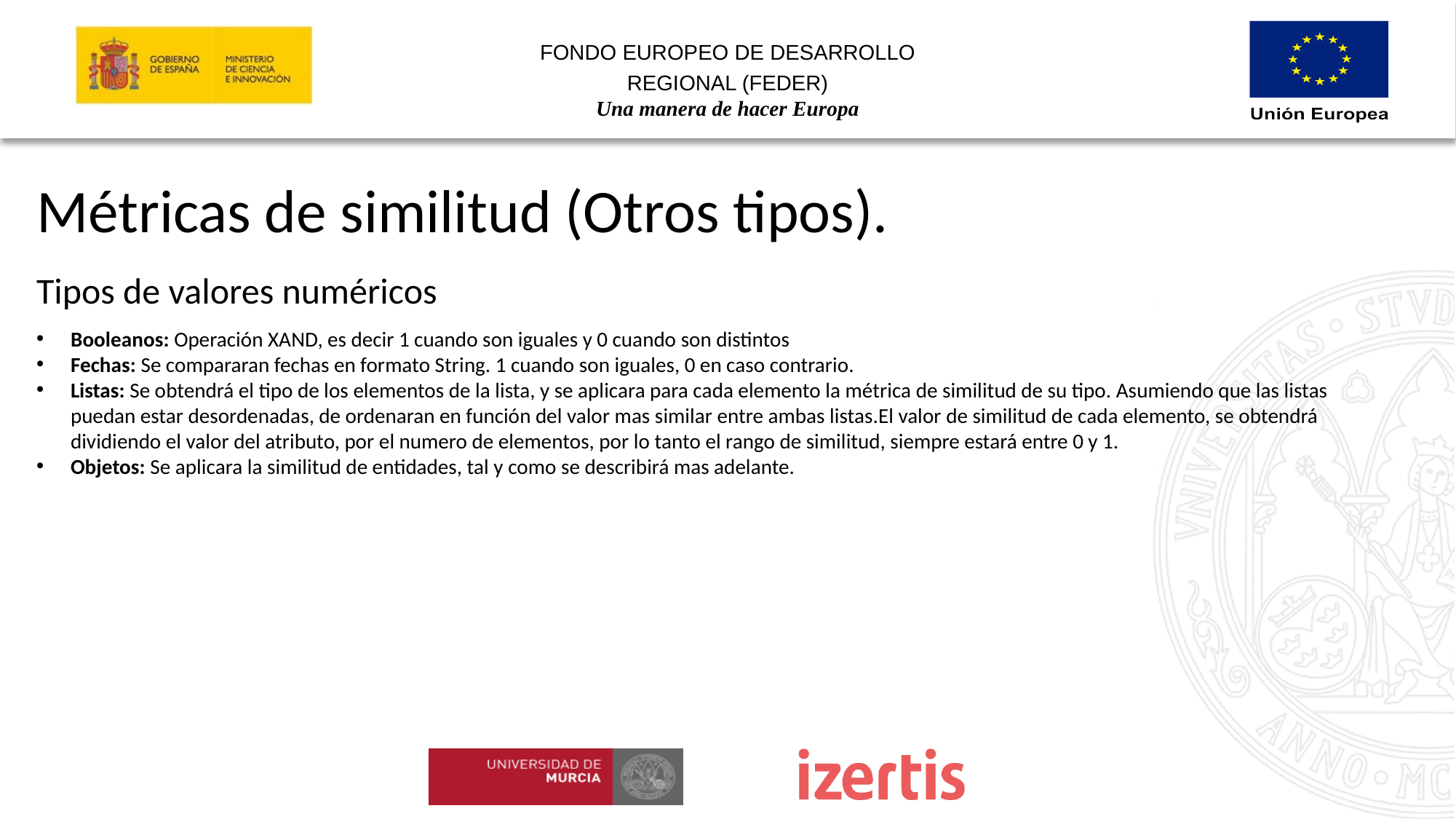

Métricas de similitud (Otros tipos).
Tipos de valores numéricos

Booleanos: Operación XAND, es decir 1 cuando son iguales y 0 cuando son distintos
Fechas: Se compararan fechas en formato String. 1 cuando son iguales, 0 en caso contrario.
Listas: Se obtendrá el tipo de los elementos de la lista, y se aplicara para cada elemento la métrica de similitud de su tipo. Asumiendo que las listas puedan estar desordenadas, de ordenaran en función del valor mas similar entre ambas listas.El valor de similitud de cada elemento, se obtendrá dividiendo el valor del atributo, por el numero de elementos, por lo tanto el rango de similitud, siempre estará entre 0 y 1.
Objetos: Se aplicara la similitud de entidades, tal y como se describirá mas adelante.